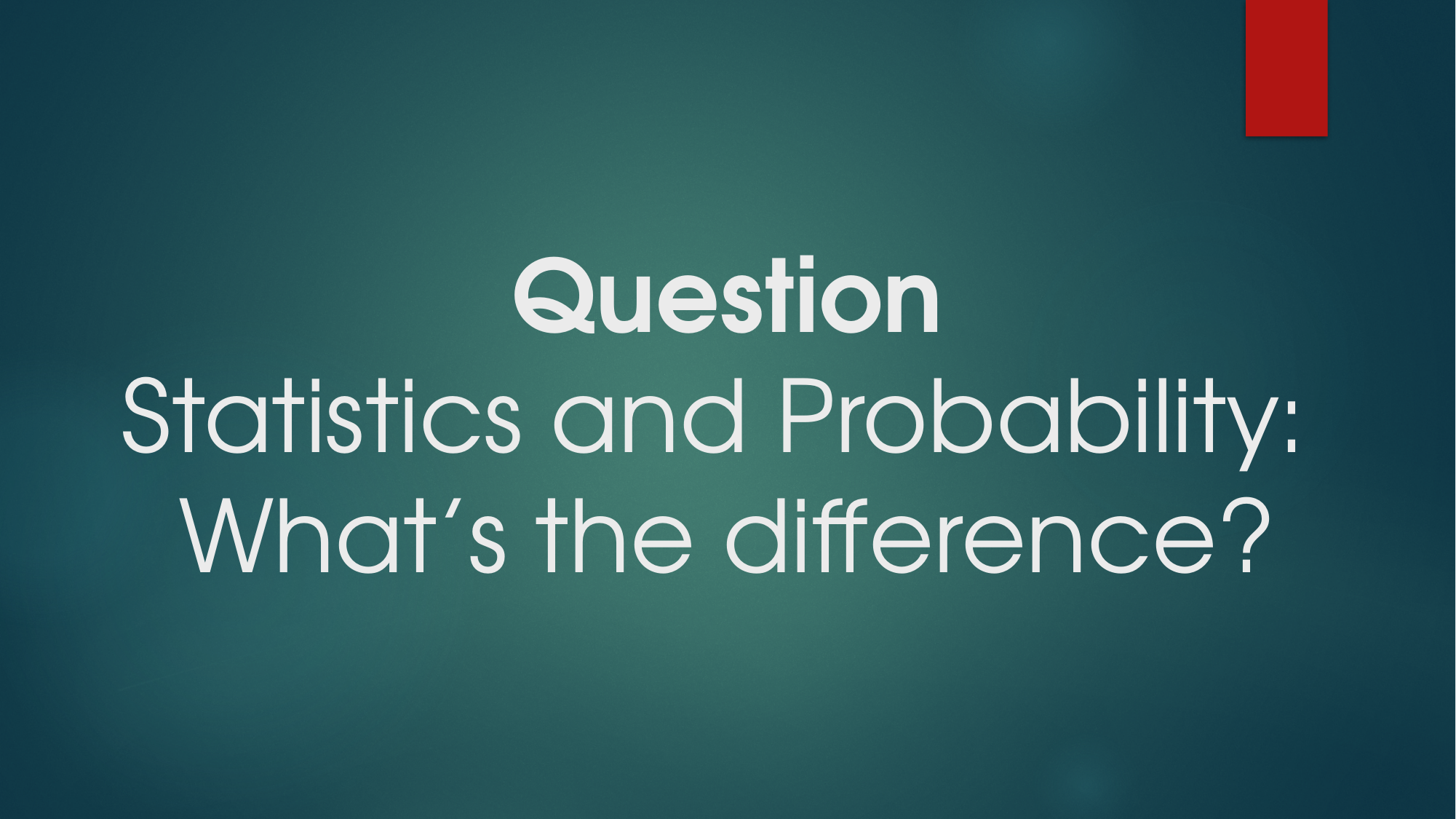

# Question Statistics and Probability: What’s the difference?